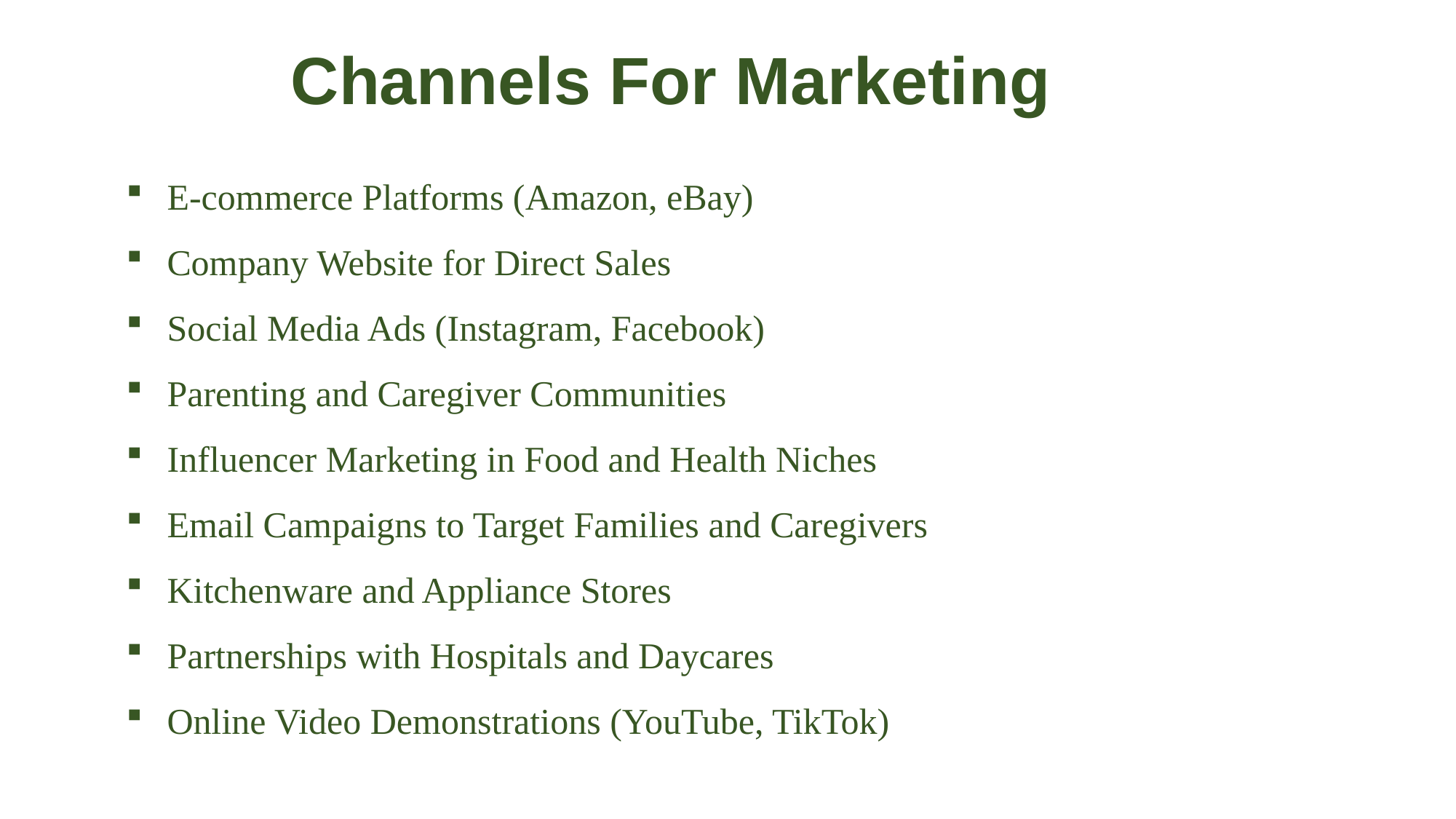

# Channels For Marketing
E-commerce Platforms (Amazon, eBay)
Company Website for Direct Sales
Social Media Ads (Instagram, Facebook)
Parenting and Caregiver Communities
Influencer Marketing in Food and Health Niches
Email Campaigns to Target Families and Caregivers
Kitchenware and Appliance Stores
Partnerships with Hospitals and Daycares
Online Video Demonstrations (YouTube, TikTok)